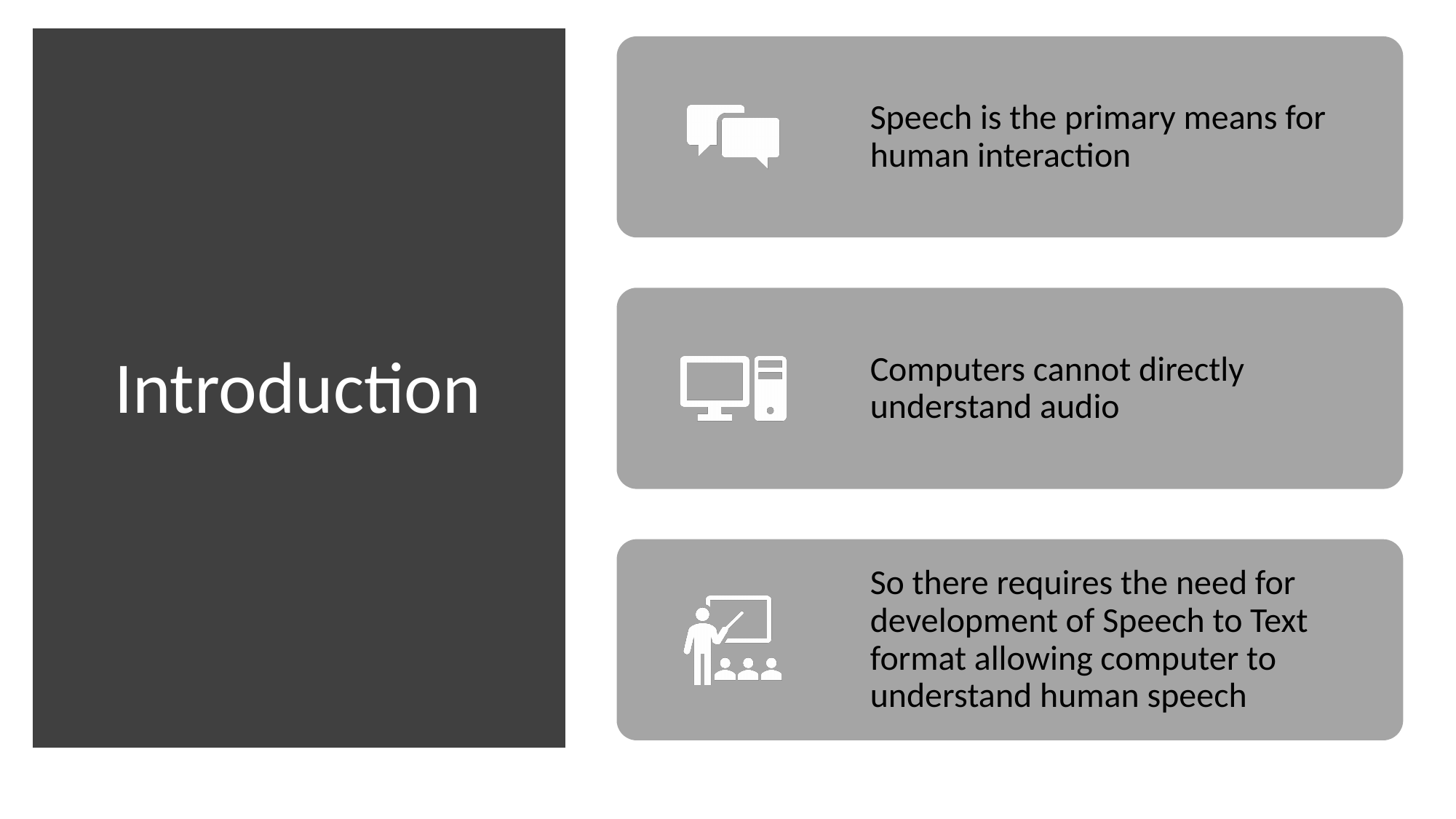

Speech is the primary means for human interaction
Computers cannot directly understand audio
So there requires the need for development of Speech to Text format allowing computer to understand human speech
# Introduction